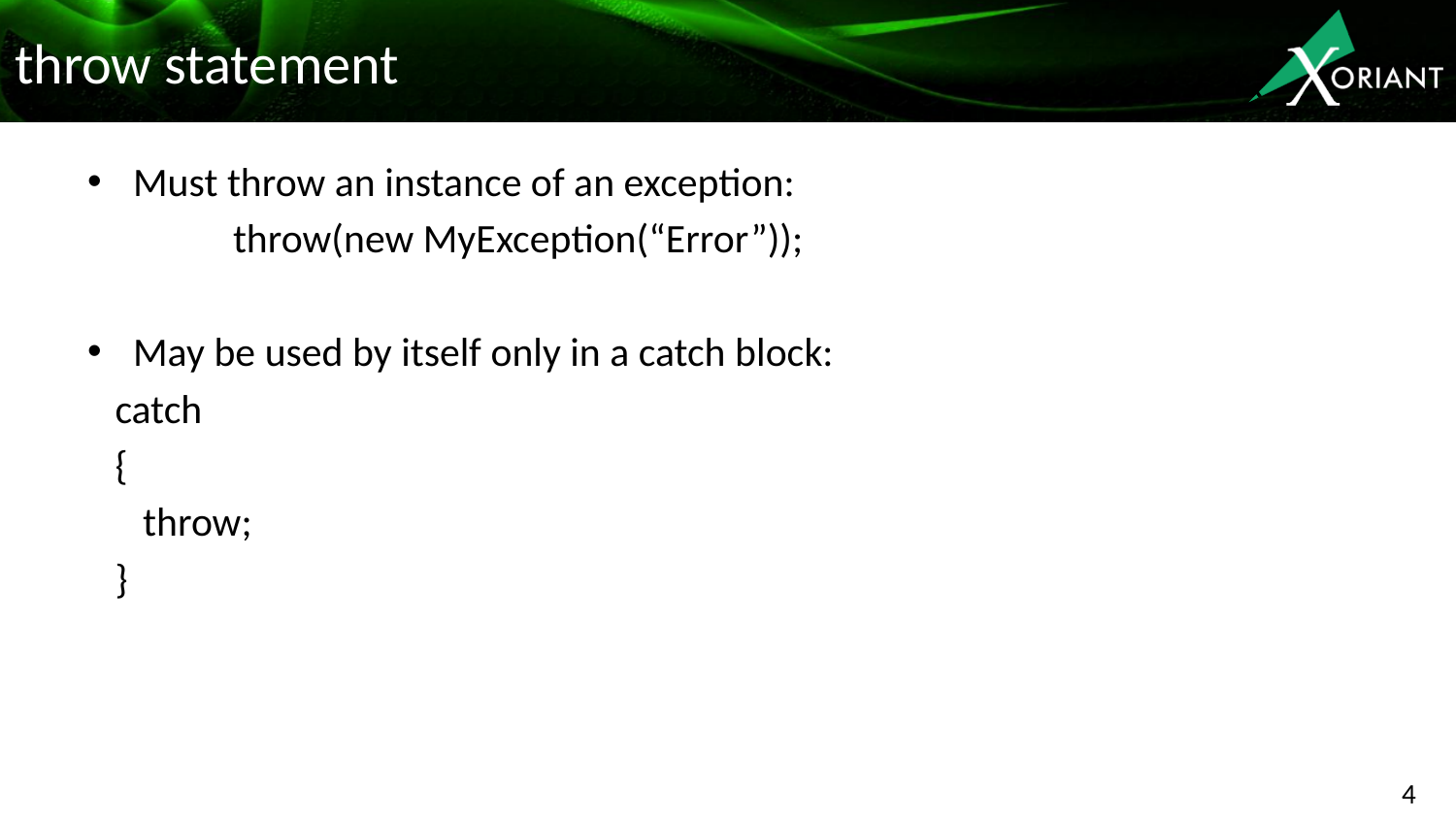

# throw statement
Must throw an instance of an exception:
	throw(new MyException(“Error”));

May be used by itself only in a catch block:
   catch
   {
      throw;
   }
4